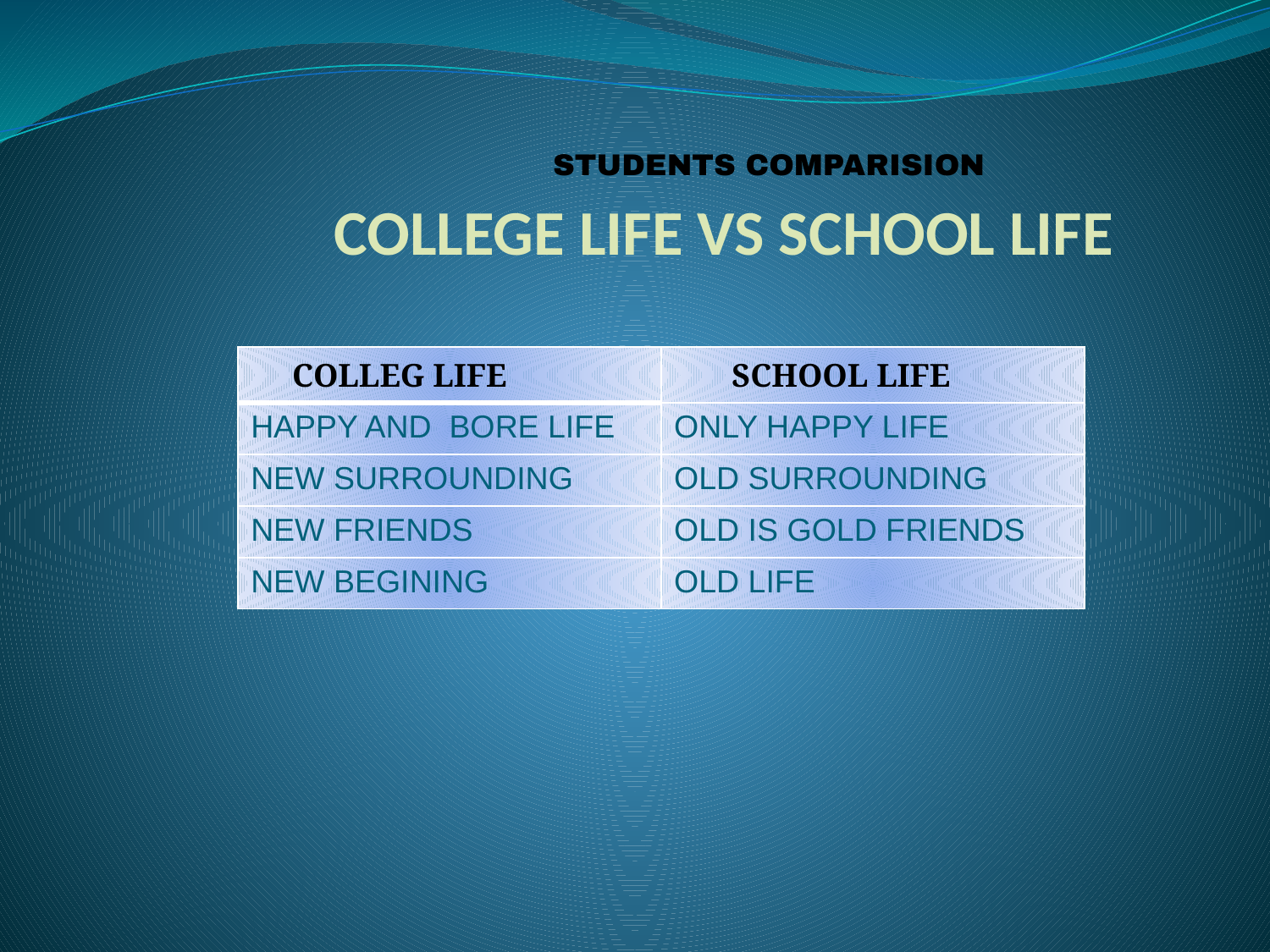

# COLLEGE LIFE VS SCHOOL LIFE
STUDENTS COMPARISION
| COLLEG LIFE | SCHOOL LIFE |
| --- | --- |
| HAPPY AND BORE LIFE | ONLY HAPPY LIFE |
| NEW SURROUNDING | OLD SURROUNDING |
| NEW FRIENDS | OLD IS GOLD FRIENDS |
| NEW BEGINING | OLD LIFE |